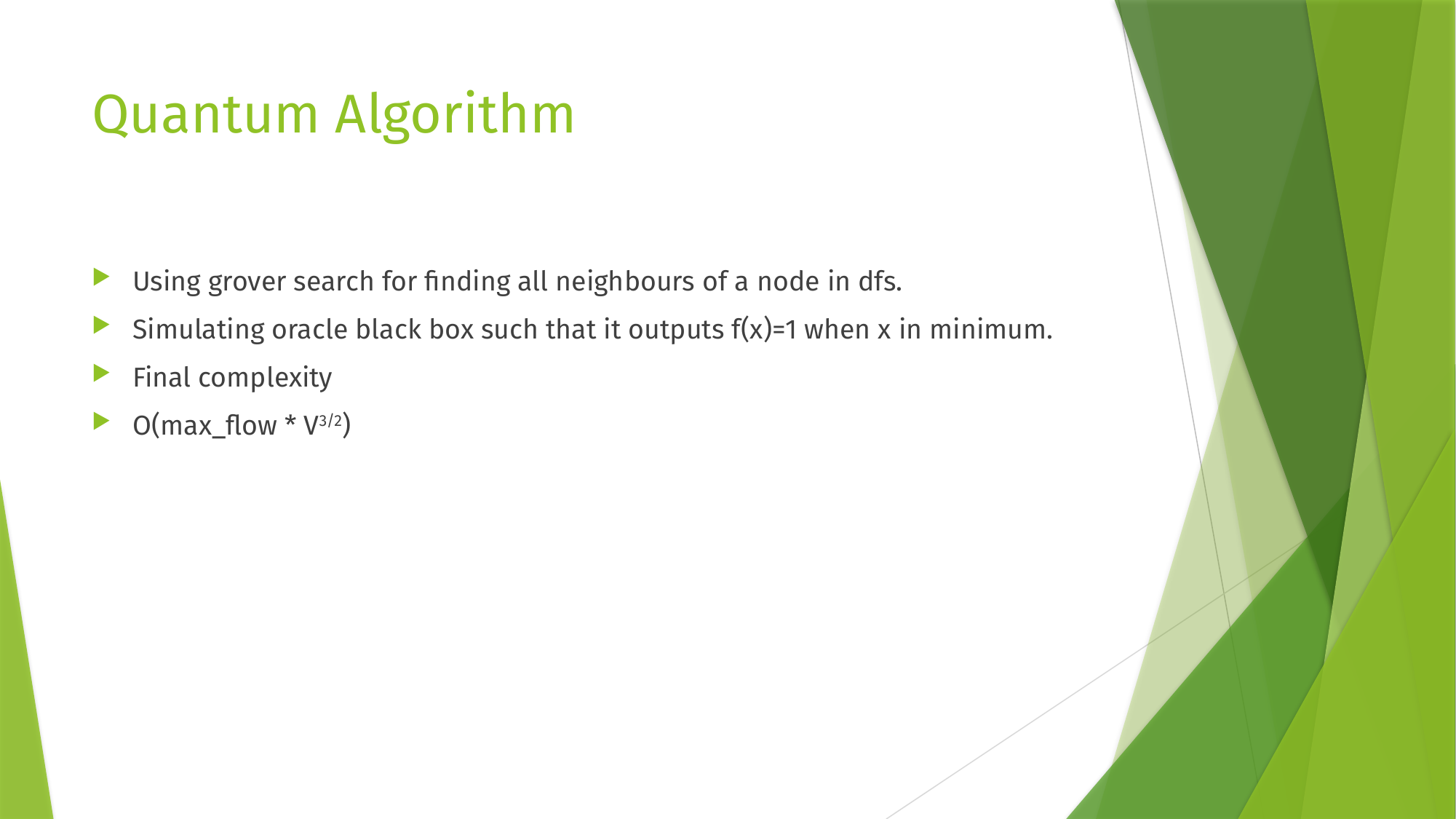

# Quantum Algorithm
Using grover search for finding all neighbours of a node in dfs.
Simulating oracle black box such that it outputs f(x)=1 when x in minimum.
Final complexity
O(max_flow * V3/2)